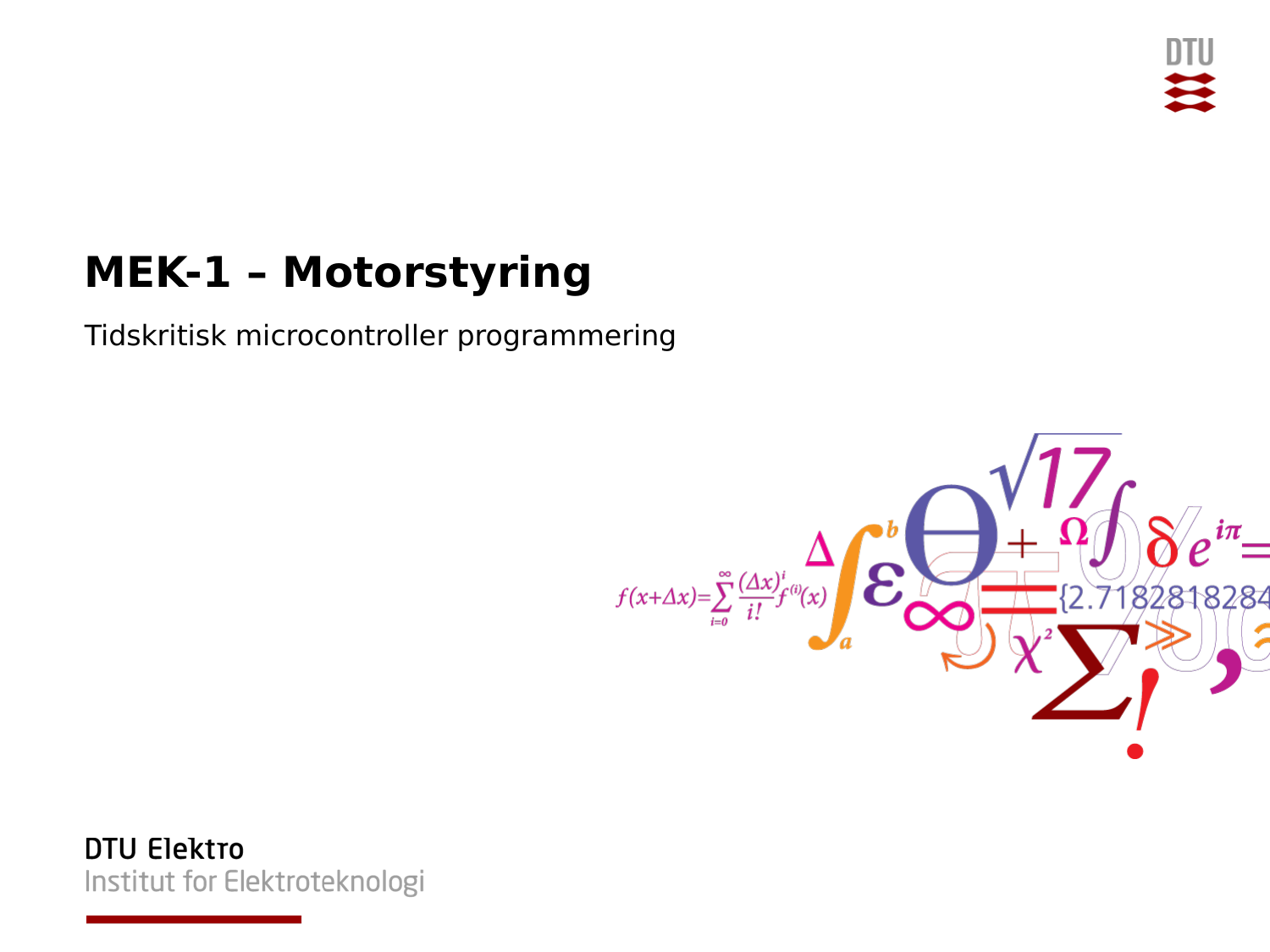

# MEK-1 – Motorstyring
Tidskritisk microcontroller programmering